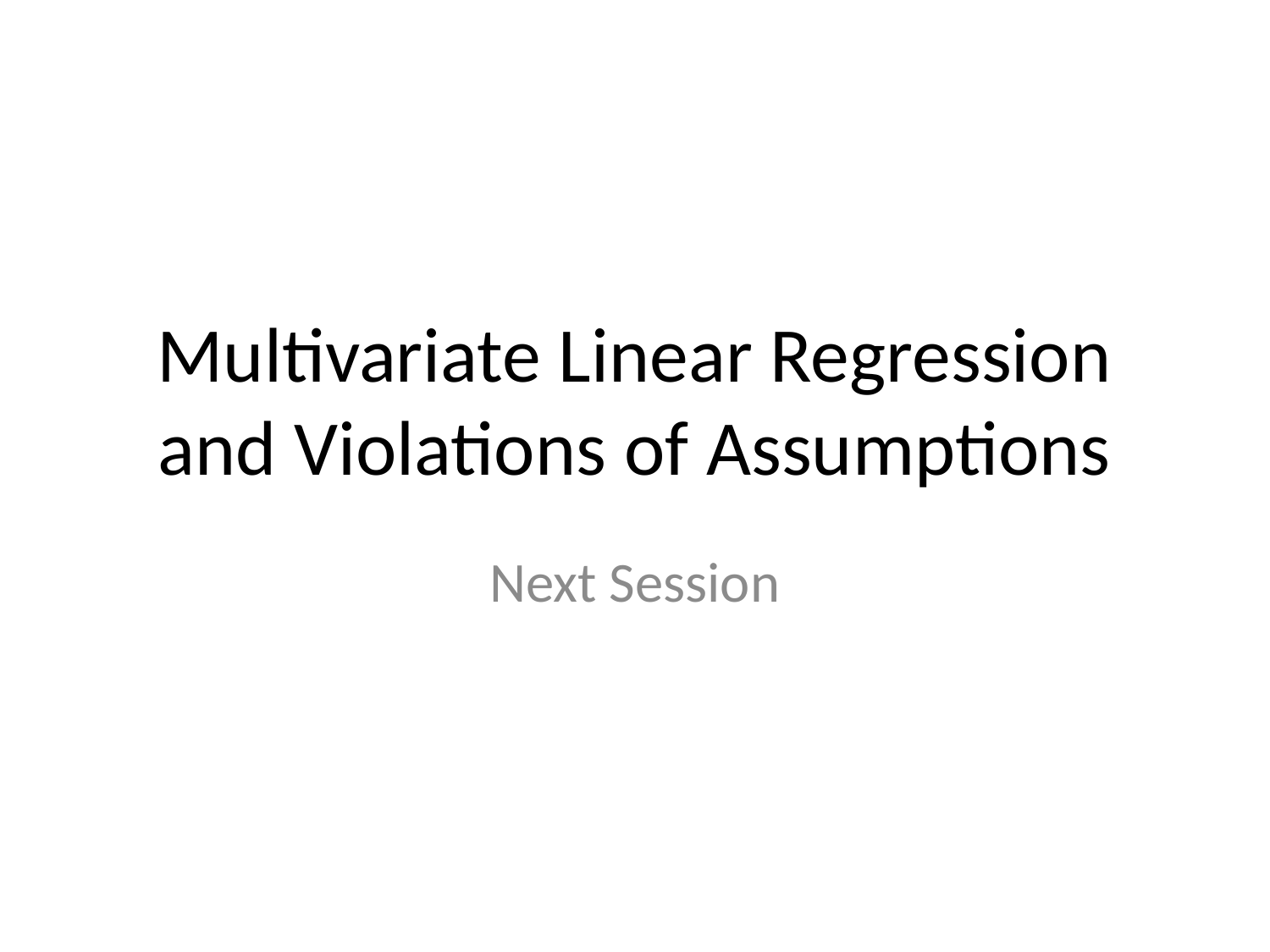

# Multivariate Linear Regression and Violations of Assumptions
Next Session